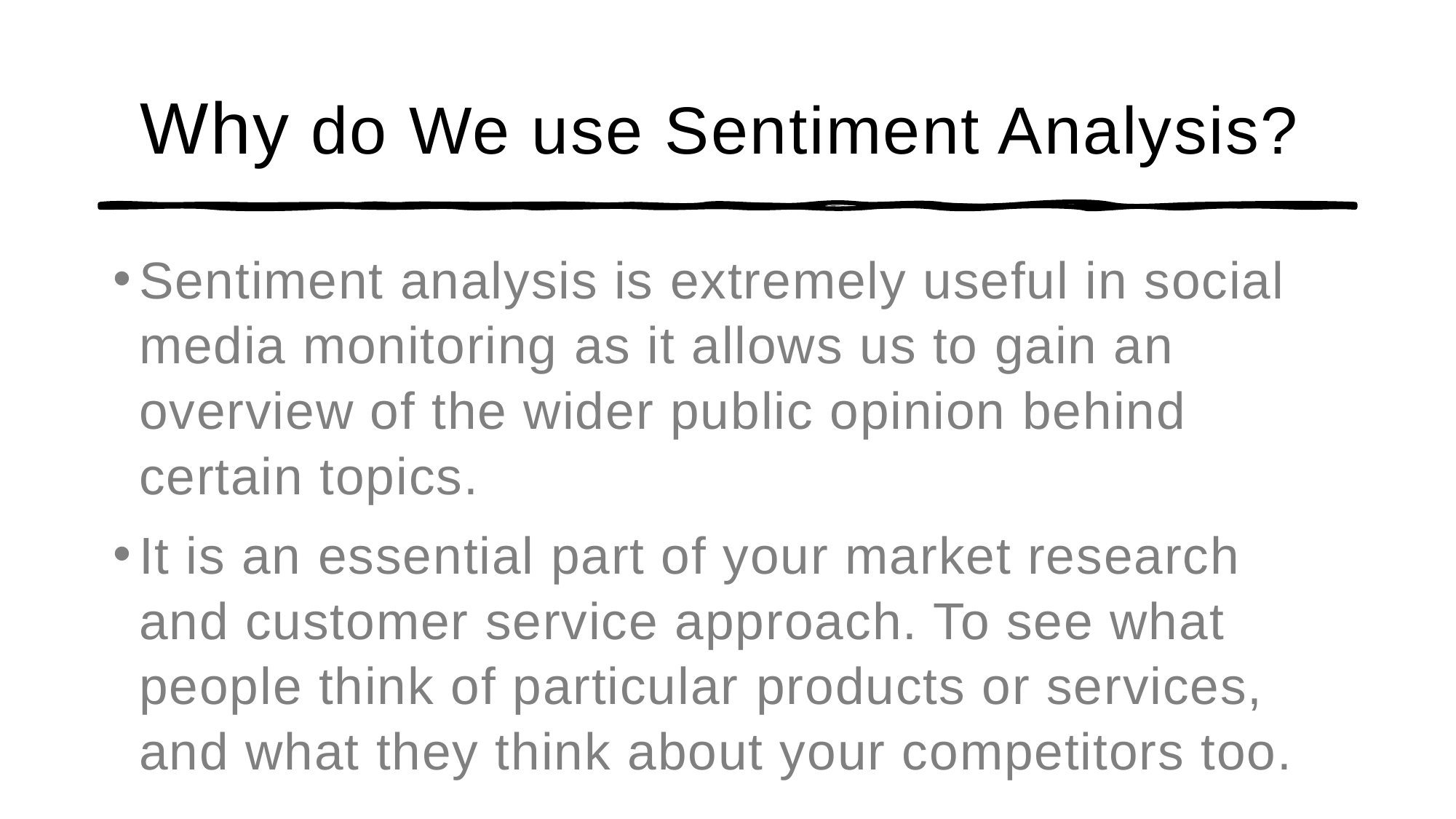

# Why do We use Sentiment Analysis?
Sentiment analysis is extremely useful in social media monitoring as it allows us to gain an overview of the wider public opinion behind certain topics.
It is an essential part of your market research and customer service approach. To see what people think of particular products or services, and what they think about your competitors too.